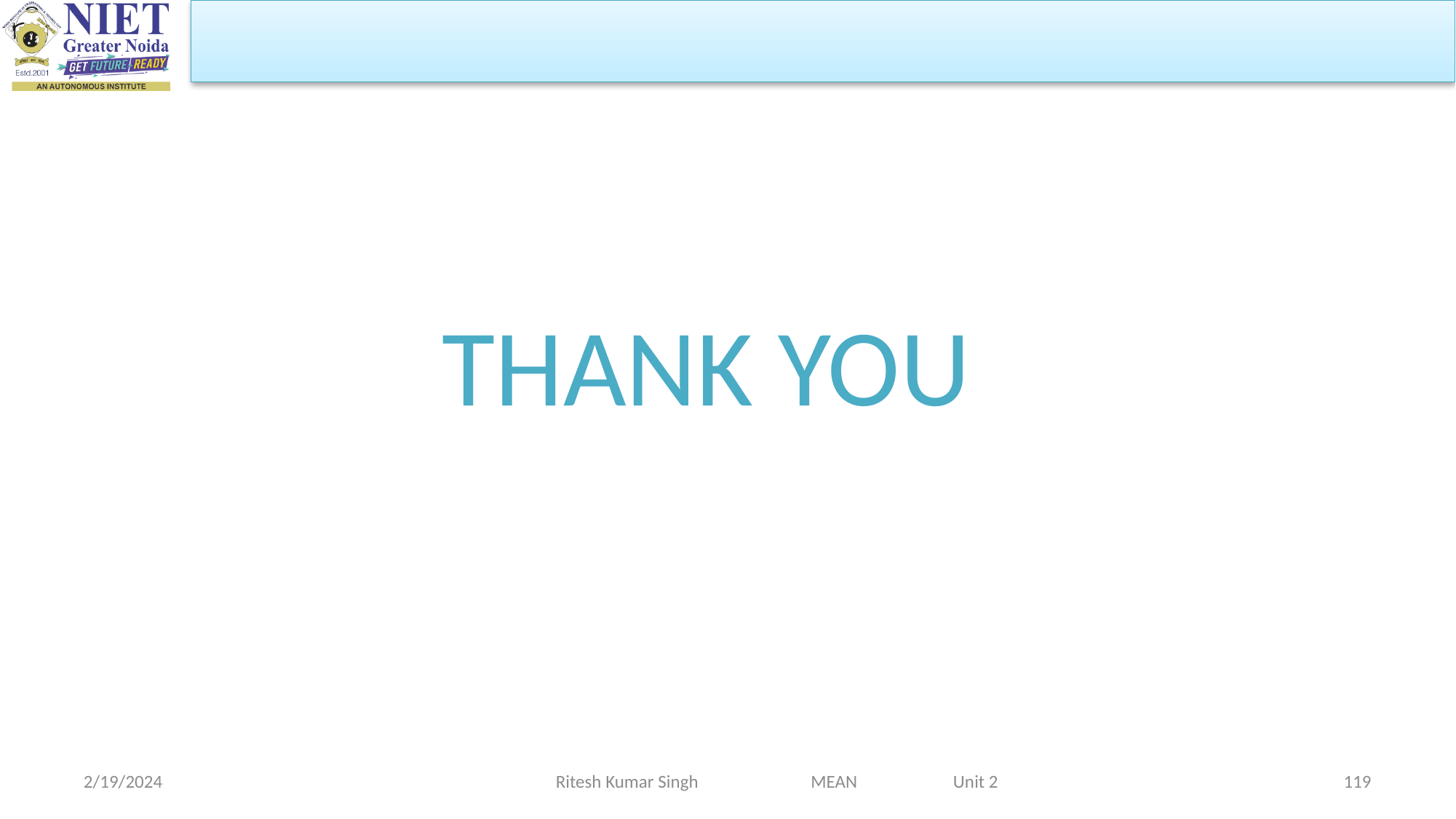

THANK YOU
Ritesh Kumar Singh                           MEAN                       Unit 2
2/19/2024
119